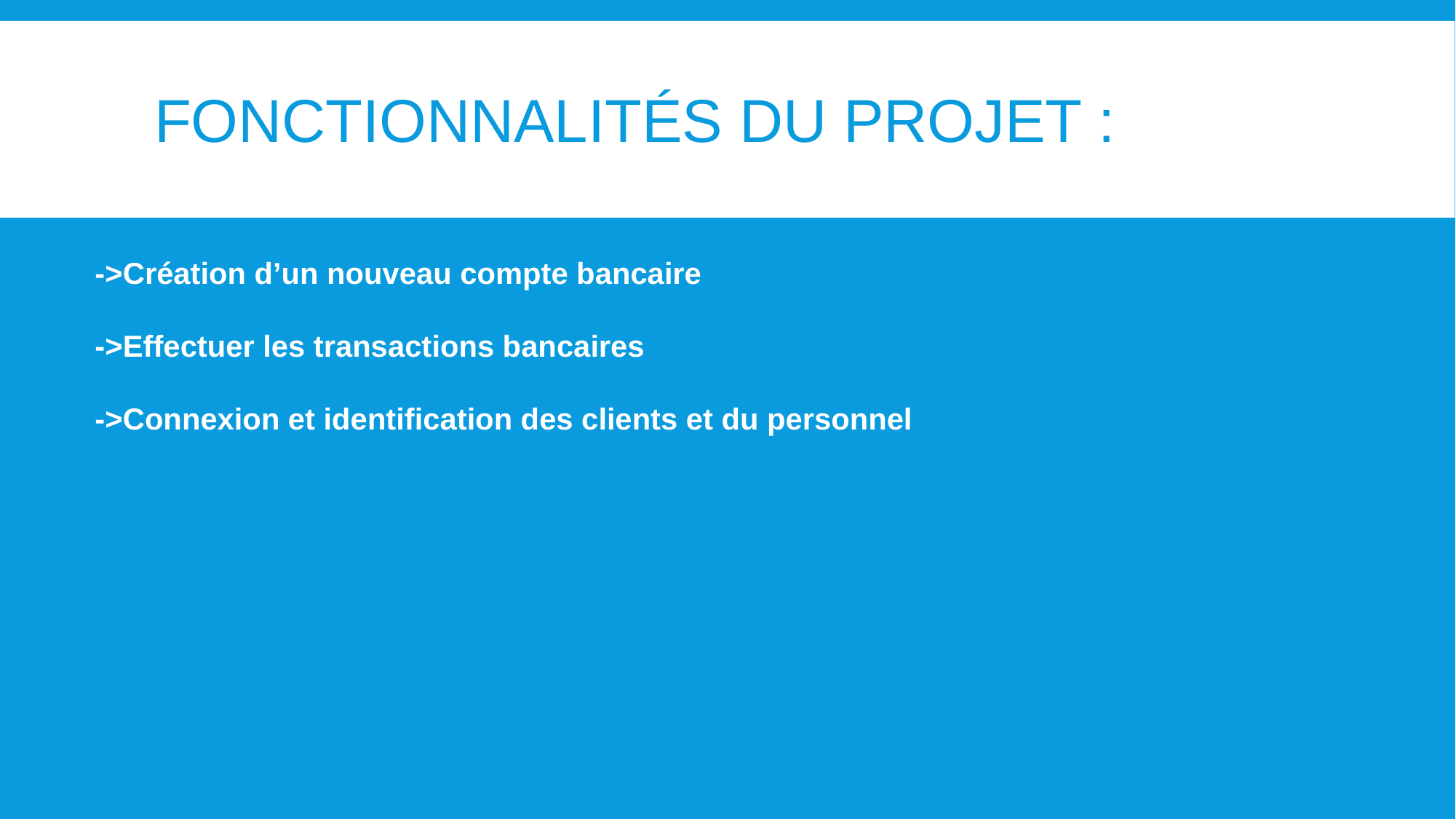

# Fonctionnalités du projet :
->Création d’un nouveau compte bancaire

->Effectuer les transactions bancaires

->Connexion et identification des clients et du personnel